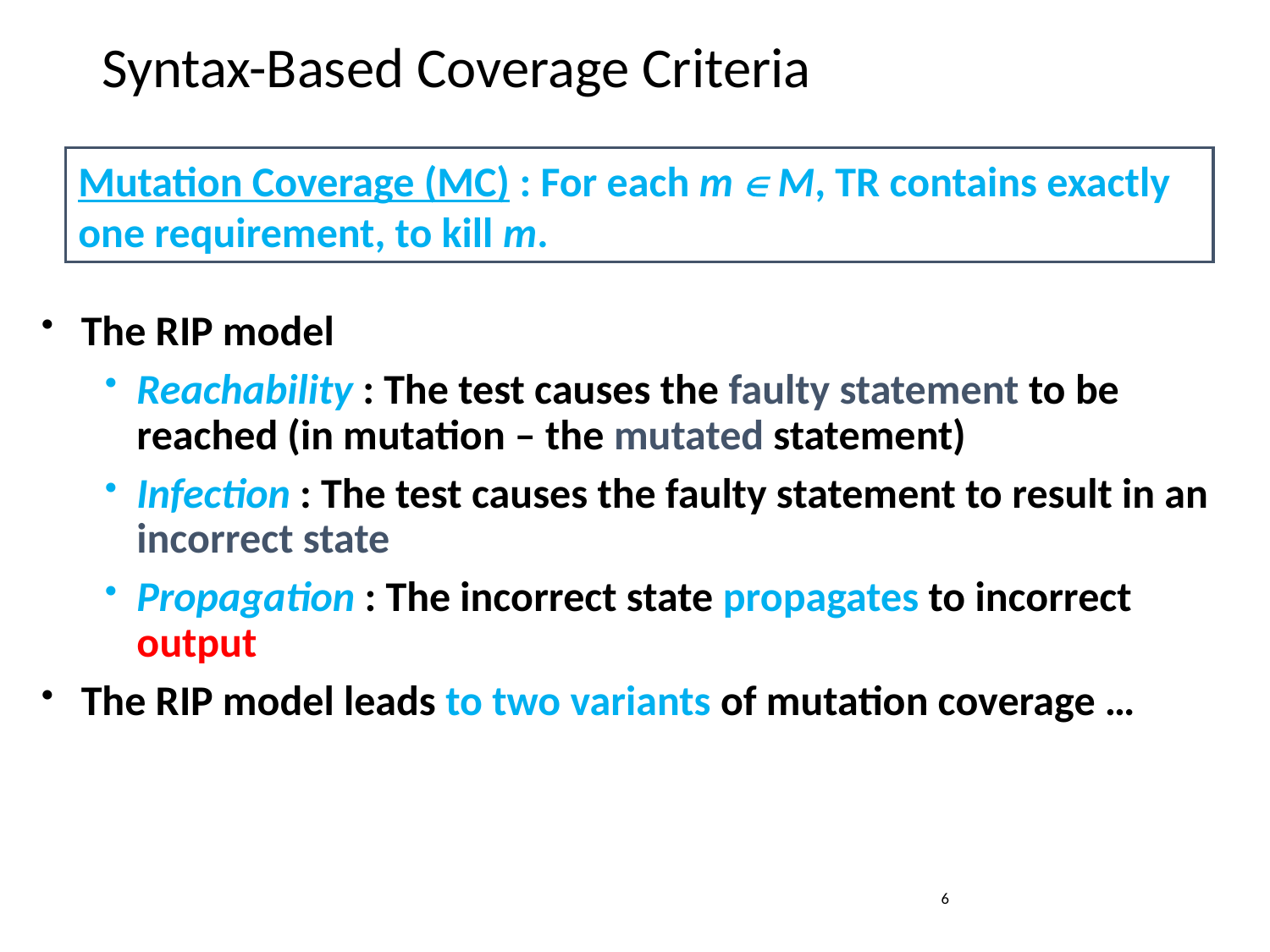

# Syntax-Based Coverage Criteria
Mutation Coverage (MC) : For each m ∈ M, TR contains exactly one requirement, to kill m.
The RIP model
Reachability : The test causes the faulty statement to be reached (in mutation – the mutated statement)
Infection : The test causes the faulty statement to result in an incorrect state
Propagation : The incorrect state propagates to incorrect output
The RIP model leads to two variants of mutation coverage …
6